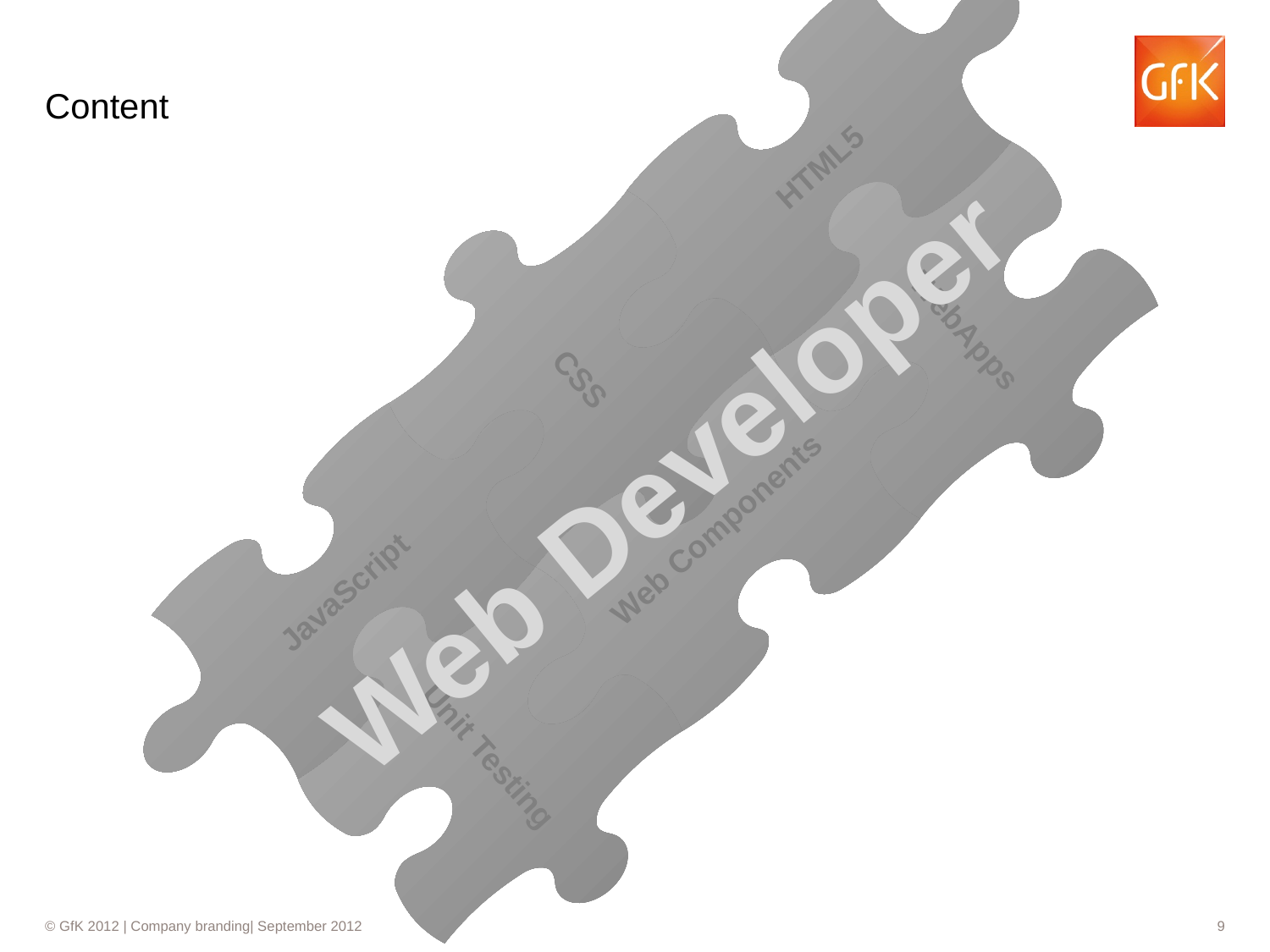

# Content
CSS
JavaScript
HTML5
Unit Testing
WebApps
Web Components

Web Developer